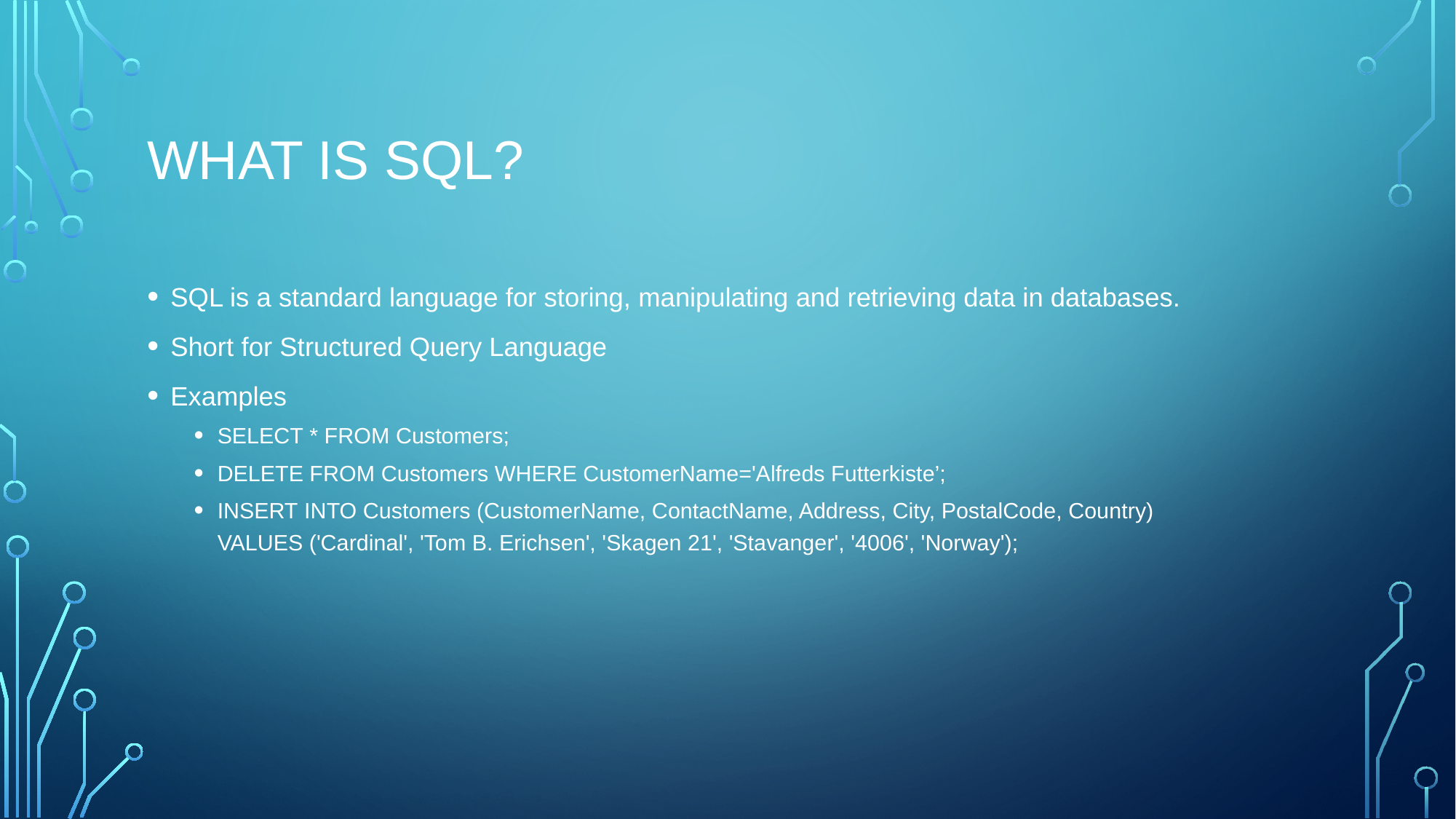

# What is SQL?
SQL is a standard language for storing, manipulating and retrieving data in databases.
Short for Structured Query Language
Examples
SELECT * FROM Customers;
DELETE FROM Customers WHERE CustomerName='Alfreds Futterkiste’;
INSERT INTO Customers (CustomerName, ContactName, Address, City, PostalCode, Country)
VALUES ('Cardinal', 'Tom B. Erichsen', 'Skagen 21', 'Stavanger', '4006', 'Norway');